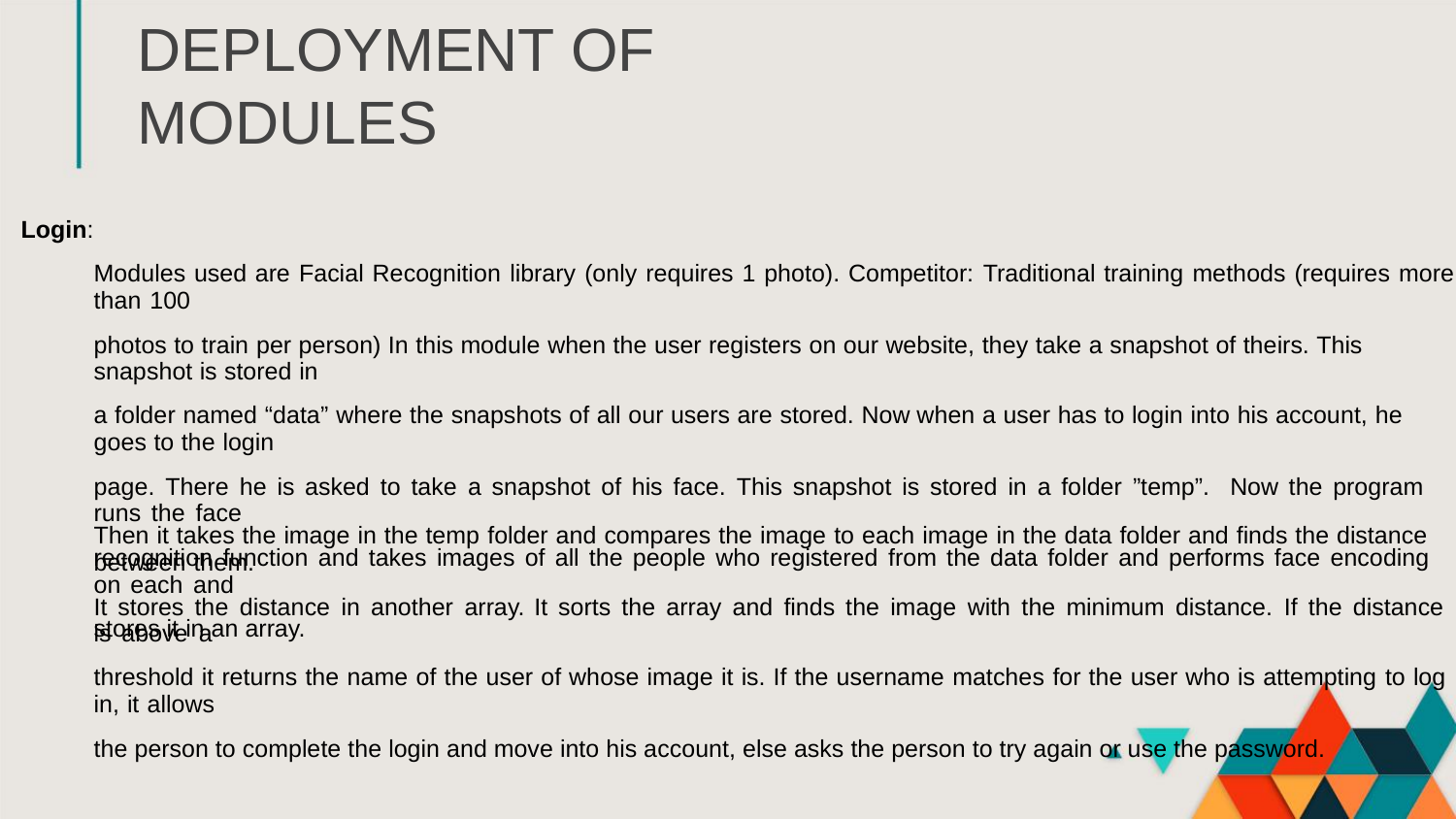

DEPLOYMENT OF MODULES
Login:
Modules used are Facial Recognition library (only requires 1 photo). Competitor: Traditional training methods (requires more than 100
photos to train per person) In this module when the user registers on our website, they take a snapshot of theirs. This snapshot is stored in
a folder named “data” where the snapshots of all our users are stored. Now when a user has to login into his account, he goes to the login
page. There he is asked to take a snapshot of his face. This snapshot is stored in a folder ”temp”. Now the program runs the face
recognition function and takes images of all the people who registered from the data folder and performs face encoding on each and
stores it in an array.
Then it takes the image in the temp folder and compares the image to each image in the data folder and finds the distance between them.
It stores the distance in another array. It sorts the array and finds the image with the minimum distance. If the distance is above a
threshold it returns the name of the user of whose image it is. If the username matches for the user who is attempting to log in, it allows
the person to complete the login and move into his account, else asks the person to try again or use the password.